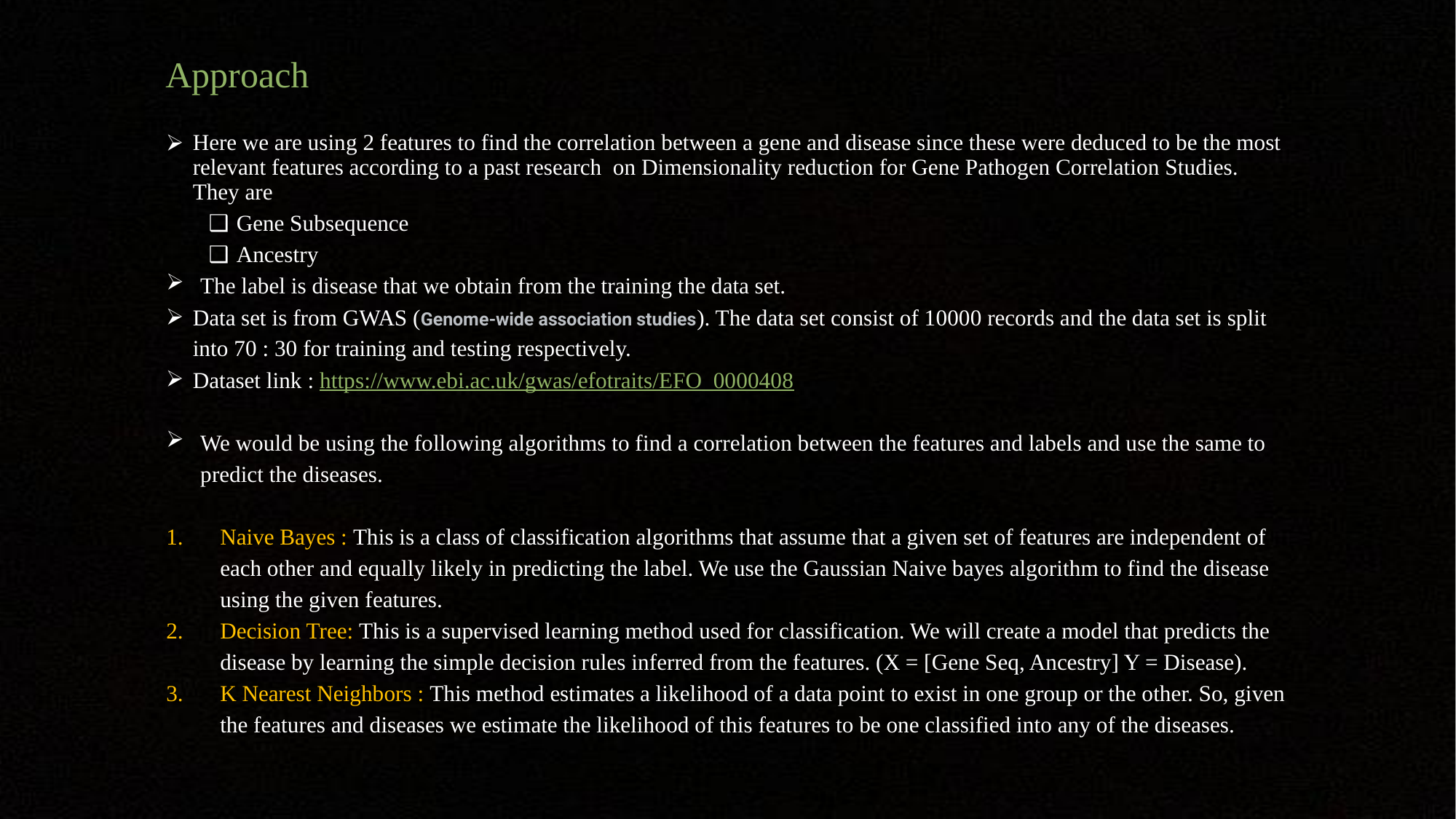

# Approach
Here we are using 2 features to find the correlation between a gene and disease since these were deduced to be the most relevant features according to a past research  on Dimensionality reduction for Gene Pathogen Correlation Studies. They are
Gene Subsequence
Ancestry
The label is disease that we obtain from the training the data set.
Data set is from GWAS (Genome-wide association studies). The data set consist of 10000 records and the data set is split into 70 : 30 for training and testing respectively.
Dataset link : https://www.ebi.ac.uk/gwas/efotraits/EFO_0000408

We would be using the following algorithms to find a correlation between the features and labels and use the same to predict the diseases.

Naive Bayes : This is a class of classification algorithms that assume that a given set of features are independent of each other and equally likely in predicting the label. We use the Gaussian Naive bayes algorithm to find the disease using the given features.
Decision Tree: This is a supervised learning method used for classification. We will create a model that predicts the disease by learning the simple decision rules inferred from the features. (X = [Gene Seq, Ancestry] Y = Disease).
K Nearest Neighbors : This method estimates a likelihood of a data point to exist in one group or the other. So, given the features and diseases we estimate the likelihood of this features to be one classified into any of the diseases.